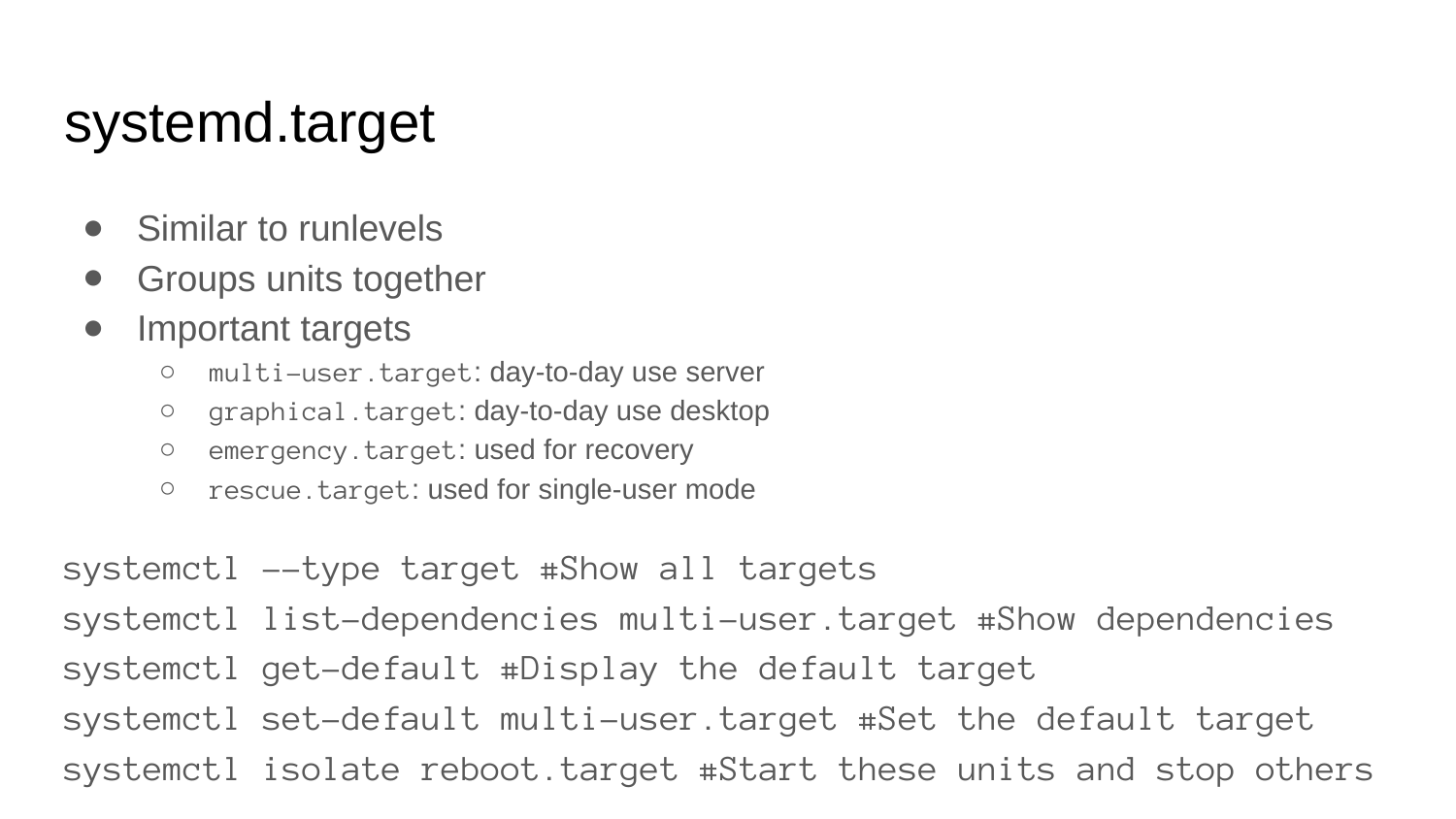

# systemd.target
Similar to runlevels
Groups units together
Important targets
multi-user.target: day-to-day use server
graphical.target: day-to-day use desktop
emergency.target: used for recovery
rescue.target: used for single-user mode
systemctl --type target #Show all targets
systemctl list-dependencies multi-user.target #Show dependencies
systemctl get-default #Display the default target
systemctl set-default multi-user.target #Set the default target
systemctl isolate reboot.target #Start these units and stop others